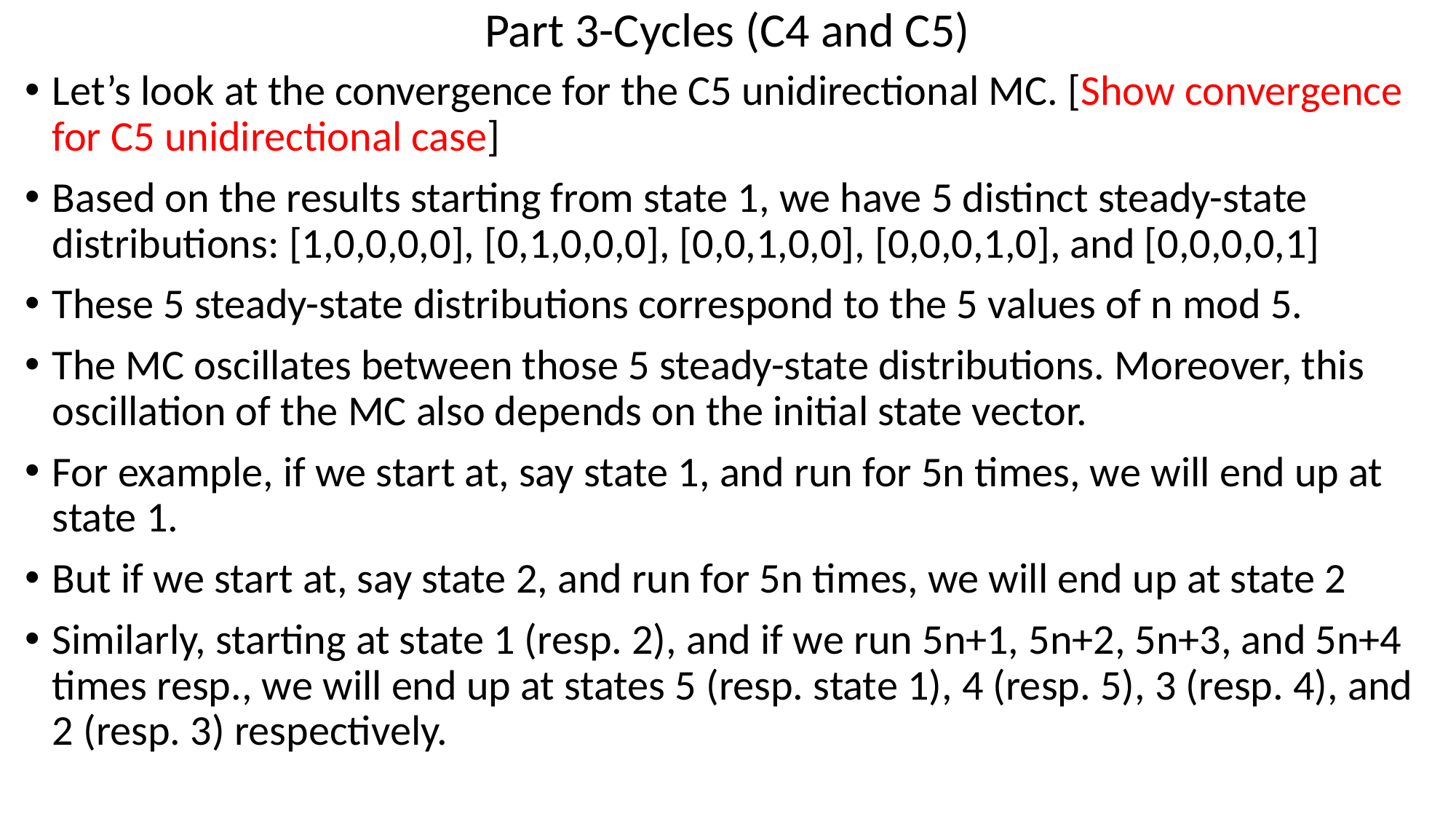

# Part 3-Cycles (C4 and C5)
Let’s look at the convergence for the C5 unidirectional MC. [Show convergence for C5 unidirectional case]
Based on the results starting from state 1, we have 5 distinct steady-state distributions: [1,0,0,0,0], [0,1,0,0,0], [0,0,1,0,0], [0,0,0,1,0], and [0,0,0,0,1]
These 5 steady-state distributions correspond to the 5 values of n mod 5.
The MC oscillates between those 5 steady-state distributions. Moreover, this oscillation of the MC also depends on the initial state vector.
For example, if we start at, say state 1, and run for 5n times, we will end up at state 1.
But if we start at, say state 2, and run for 5n times, we will end up at state 2
Similarly, starting at state 1 (resp. 2), and if we run 5n+1, 5n+2, 5n+3, and 5n+4 times resp., we will end up at states 5 (resp. state 1), 4 (resp. 5), 3 (resp. 4), and 2 (resp. 3) respectively.